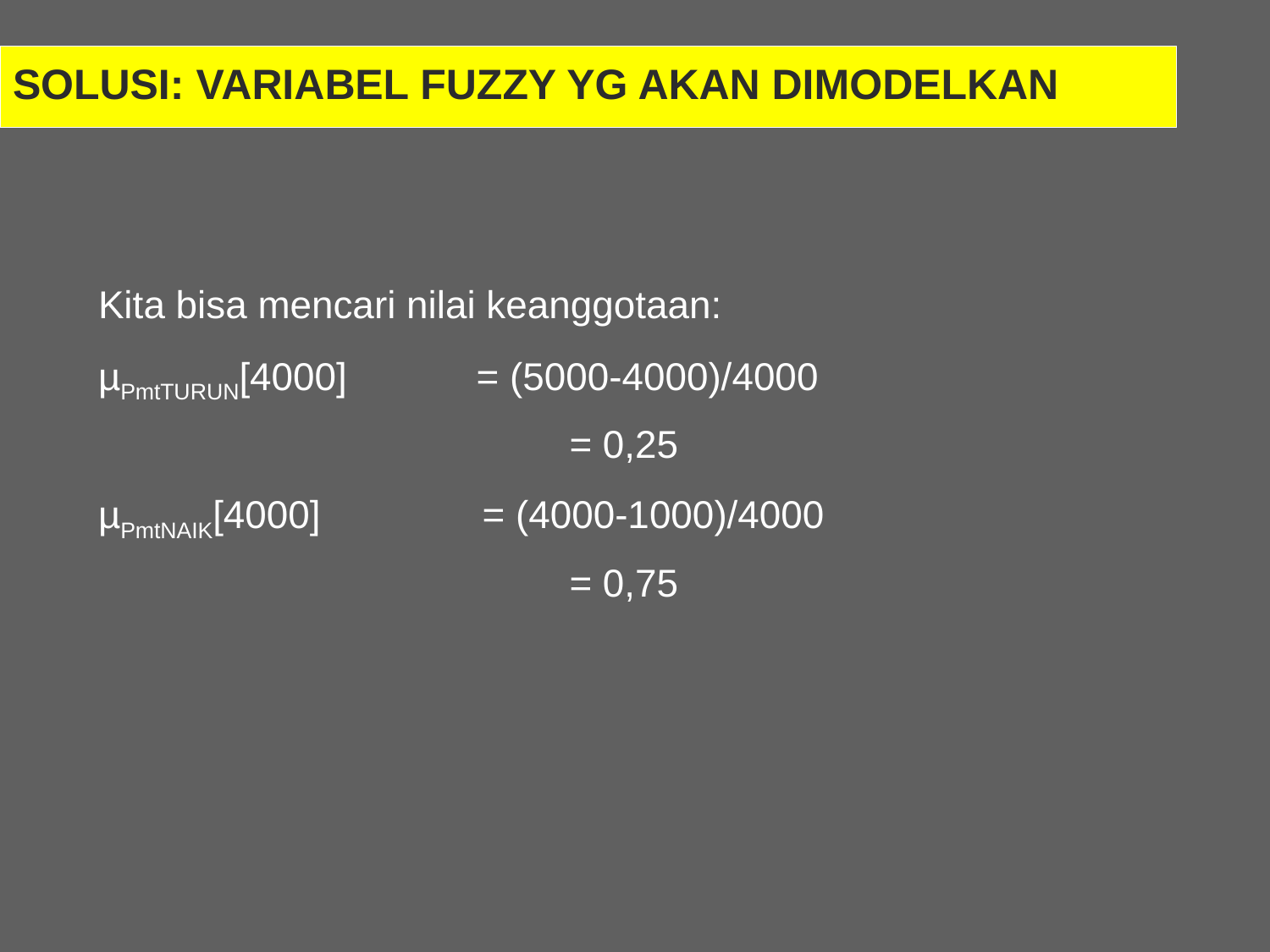

Solusi: VARIABEL FUZZY YG AKAN DIMODELKAN
Kita bisa mencari nilai keanggotaan:
µPmtTURUN[4000]            = (5000-4000)/4000
				      = 0,25
µPmtNAIK[4000]               = (4000-1000)/4000
				      = 0,75